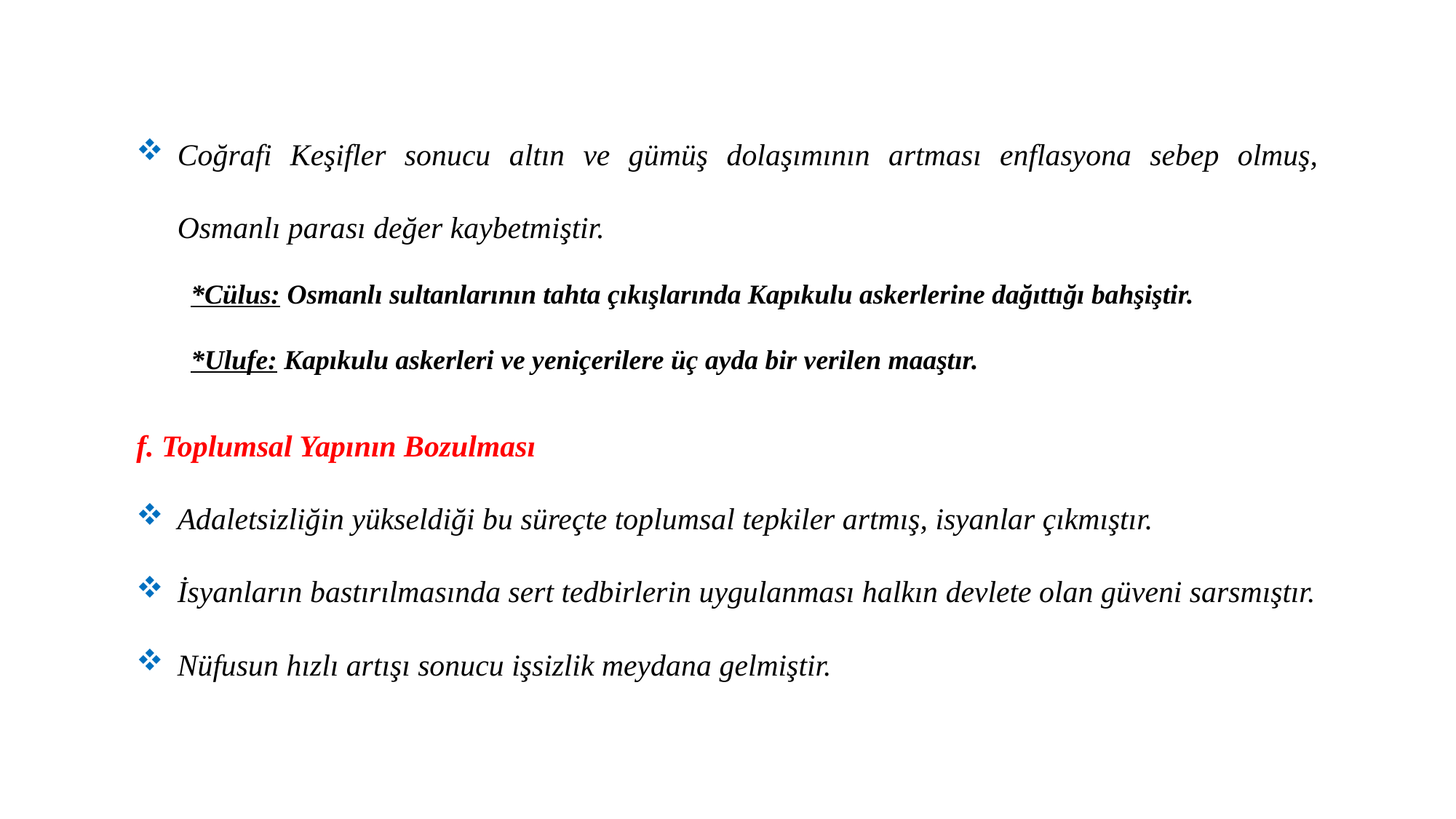

Coğrafi Keşifler sonucu altın ve gümüş dolaşımının artması enflasyona sebep olmuş, Osmanlı parası değer kaybetmiştir.
*Cülus: Osmanlı sultanlarının tahta çıkışlarında Kapıkulu askerlerine dağıttığı bahşiştir.
*Ulufe: Kapıkulu askerleri ve yeniçerilere üç ayda bir verilen maaştır.
f. Toplumsal Yapının Bozulması
Adaletsizliğin yükseldiği bu süreçte toplumsal tepkiler artmış, isyanlar çıkmıştır.
İsyanların bastırılmasında sert tedbirlerin uygulanması halkın devlete olan güveni sarsmıştır.
Nüfusun hızlı artışı sonucu işsizlik meydana gelmiştir.